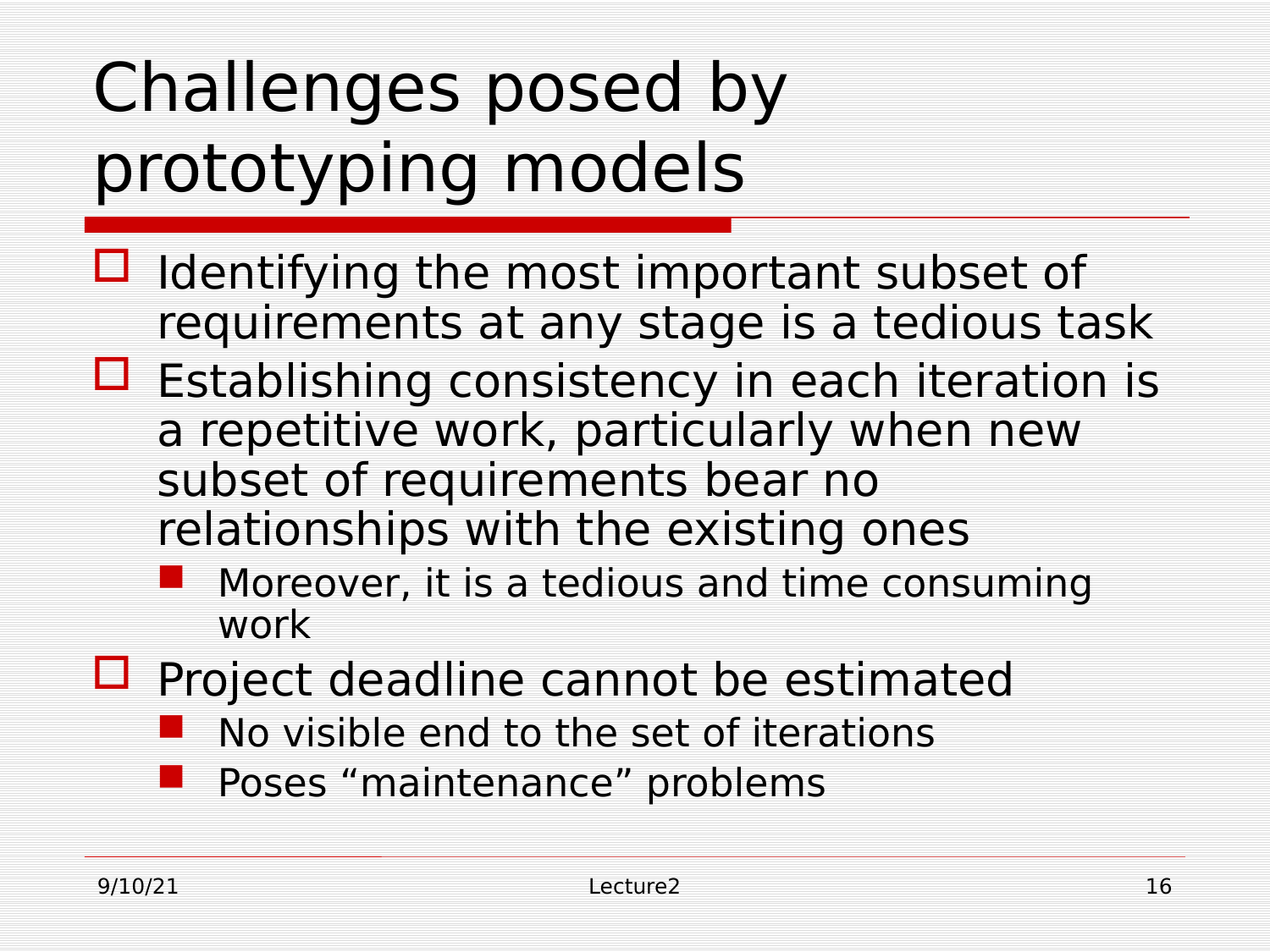

# Challenges posed by prototyping models
Identifying the most important subset of requirements at any stage is a tedious task
Establishing consistency in each iteration is a repetitive work, particularly when new subset of requirements bear no relationships with the existing ones
Moreover, it is a tedious and time consuming work
Project deadline cannot be estimated
No visible end to the set of iterations
Poses “maintenance” problems
9/10/21
Lecture2
16